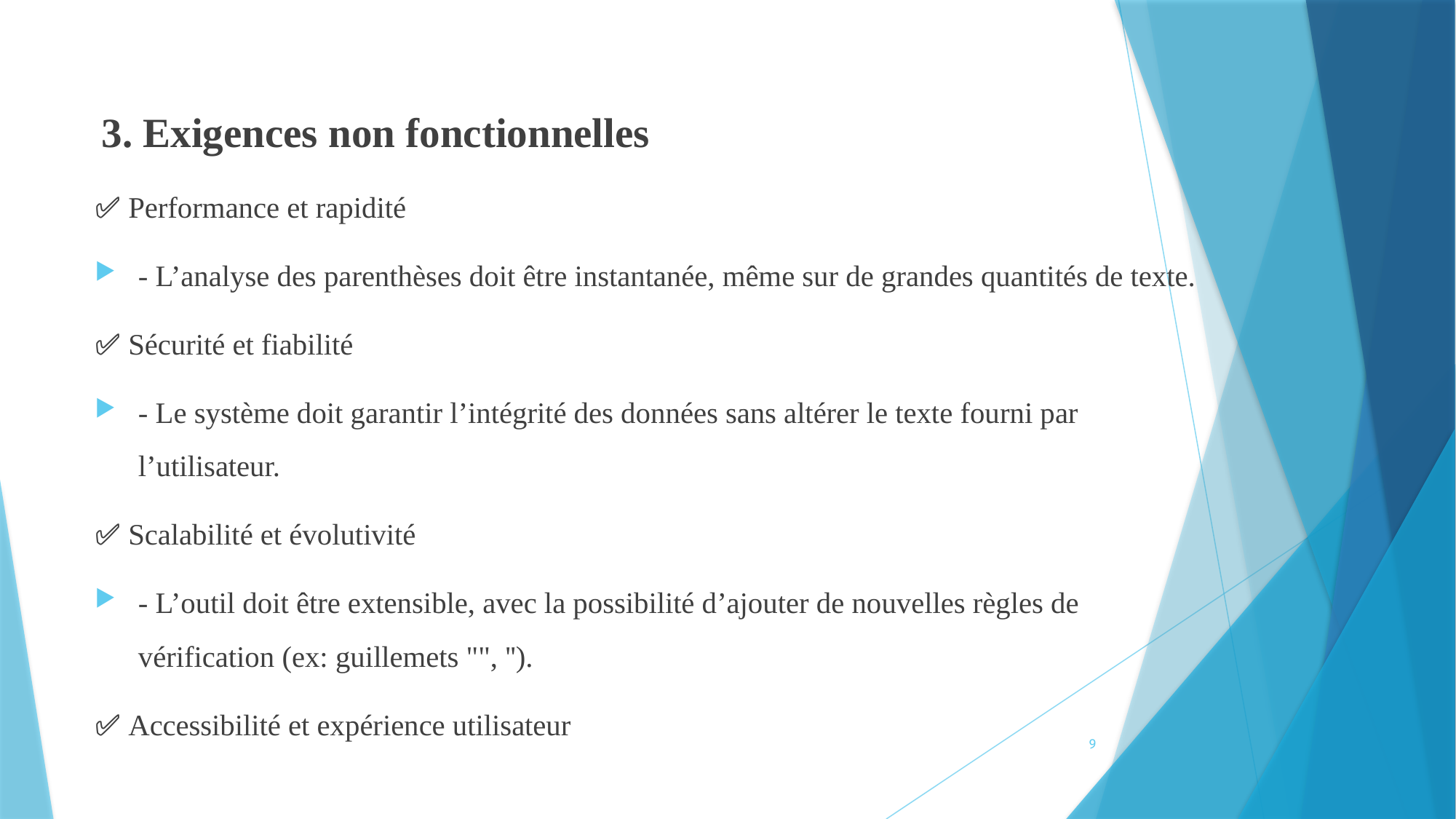

3. Exigences non fonctionnelles
✅ Performance et rapidité
- L’analyse des parenthèses doit être instantanée, même sur de grandes quantités de texte.
✅ Sécurité et fiabilité
- Le système doit garantir l’intégrité des données sans altérer le texte fourni par l’utilisateur.
✅ Scalabilité et évolutivité
- L’outil doit être extensible, avec la possibilité d’ajouter de nouvelles règles de vérification (ex: guillemets "", '').
✅ Accessibilité et expérience utilisateur
9